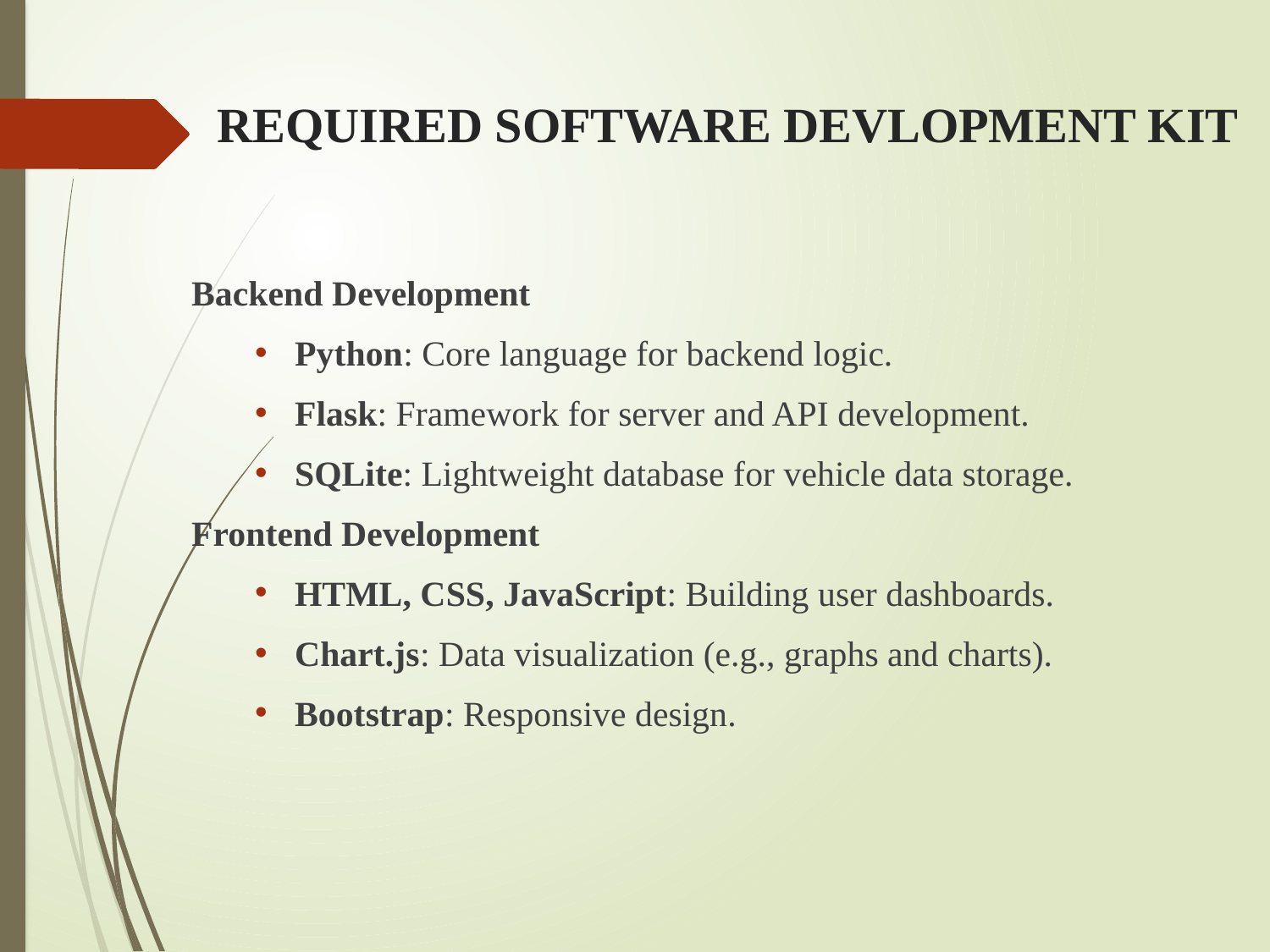

# REQUIRED SOFTWARE DEVLOPMENT KIT
Backend Development
Python: Core language for backend logic.
Flask: Framework for server and API development.
SQLite: Lightweight database for vehicle data storage.
Frontend Development
HTML, CSS, JavaScript: Building user dashboards.
Chart.js: Data visualization (e.g., graphs and charts).
Bootstrap: Responsive design.